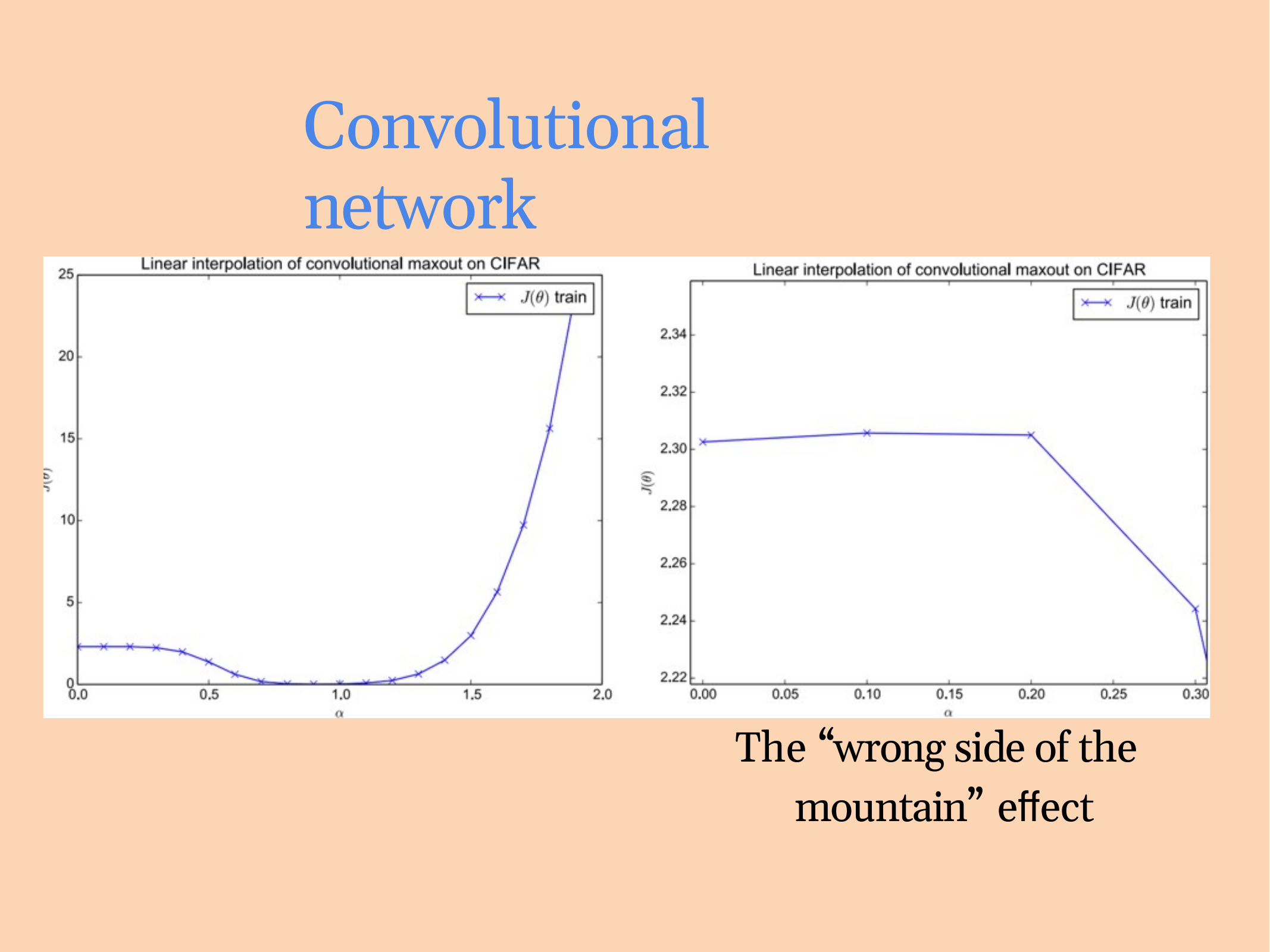

# Convolutional network

The “wrong side of the  mountain” eﬀect